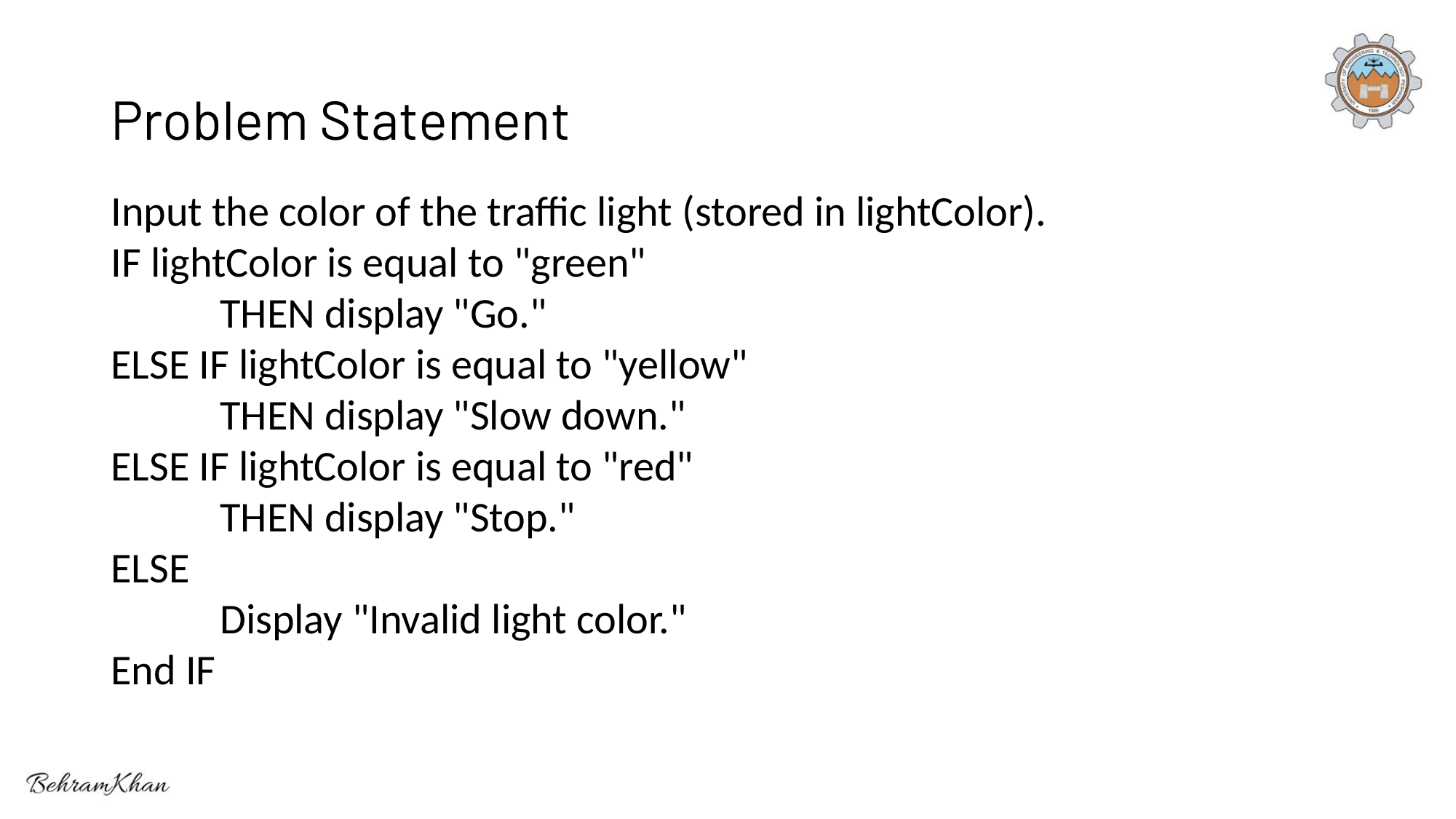

# Problem Statement
Input the color of the traffic light (stored in lightColor).
IF lightColor is equal to "green"
	THEN display "Go."
ELSE IF lightColor is equal to "yellow"
	THEN display "Slow down."
ELSE IF lightColor is equal to "red"
	THEN display "Stop."
ELSE
	Display "Invalid light color."
End IF